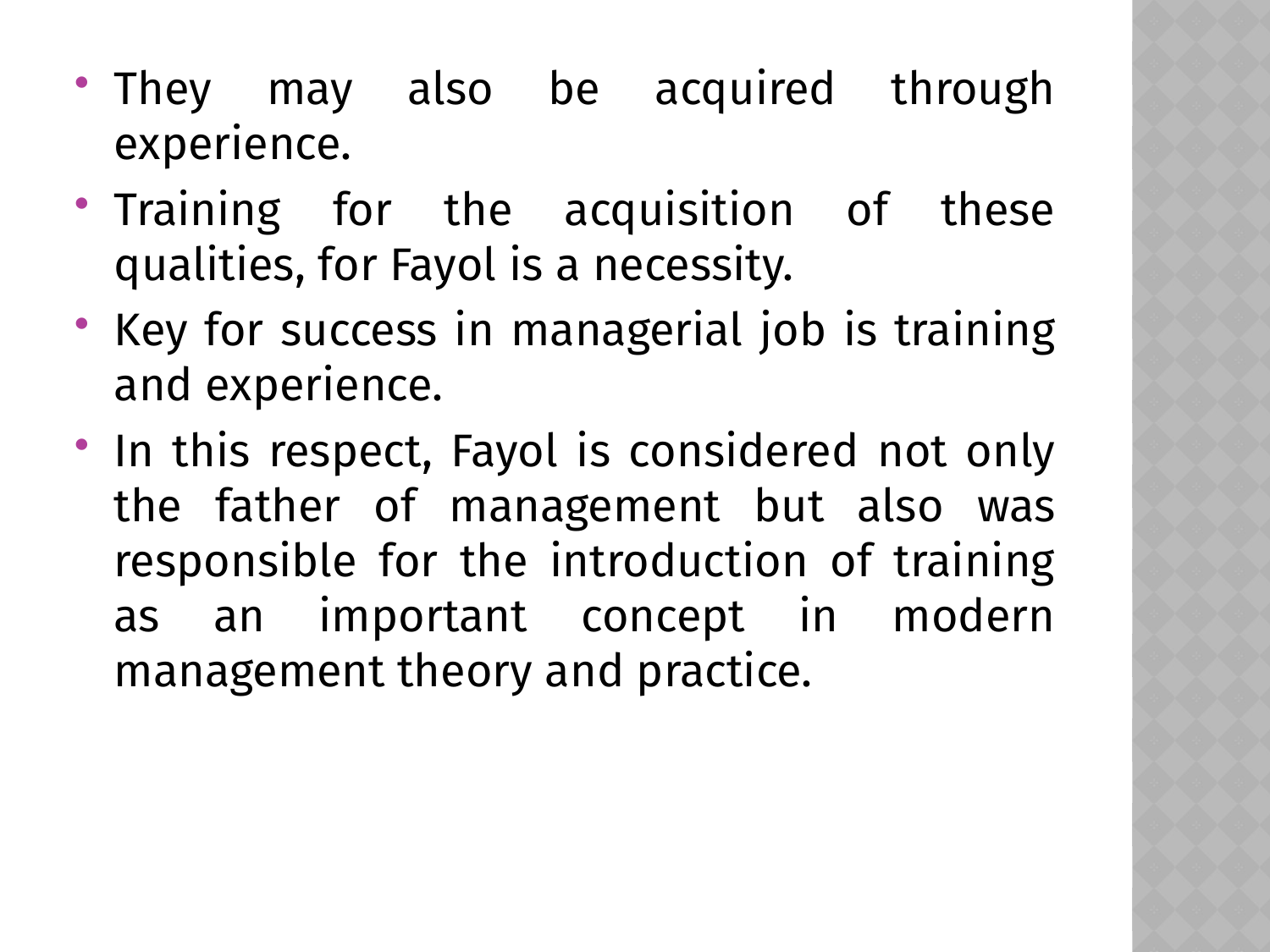

They may also be acquired through experience.
Training for the acquisition of these qualities, for Fayol is a necessity.
Key for success in managerial job is training and experience.
In this respect, Fayol is considered not only the father of management but also was responsible for the introduction of training as an important concept in modern management theory and practice.